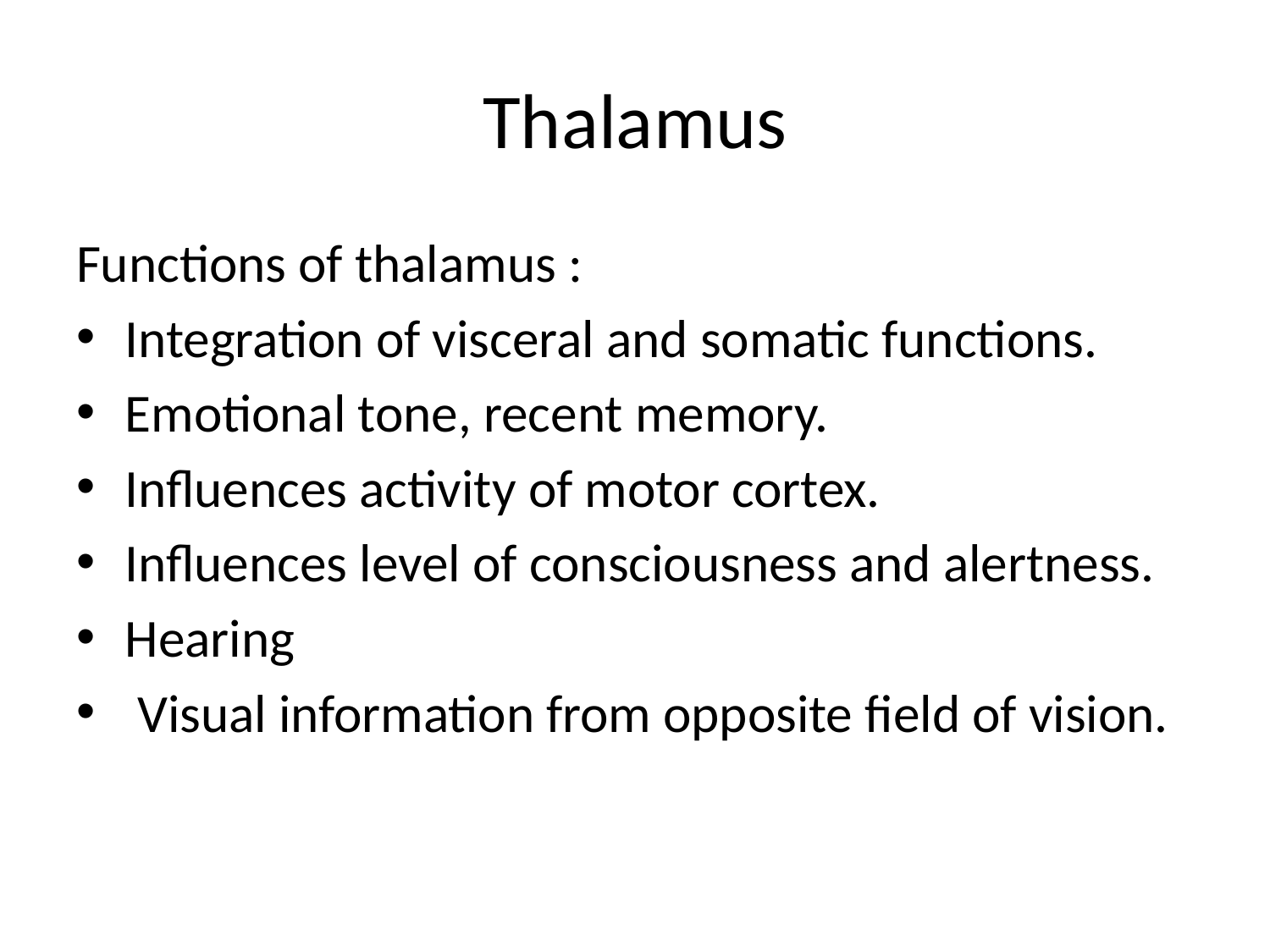

# Thalamus
Functions of thalamus :
Integration of visceral and somatic functions.
Emotional tone, recent memory.
Influences activity of motor cortex.
Influences level of consciousness and alertness.
Hearing
 Visual information from opposite field of vision.